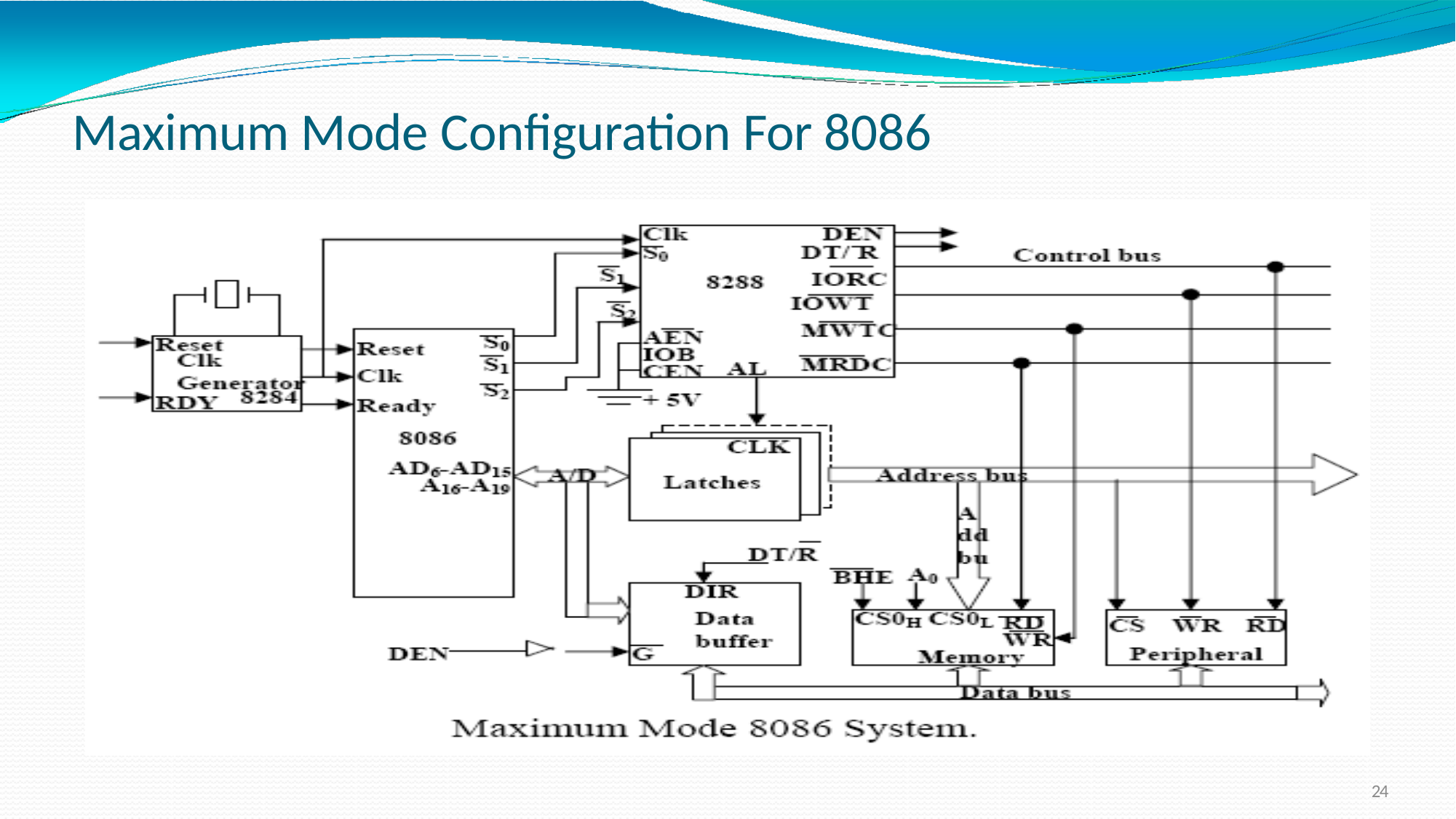

# Maximum Mode Configuration For 8086

24